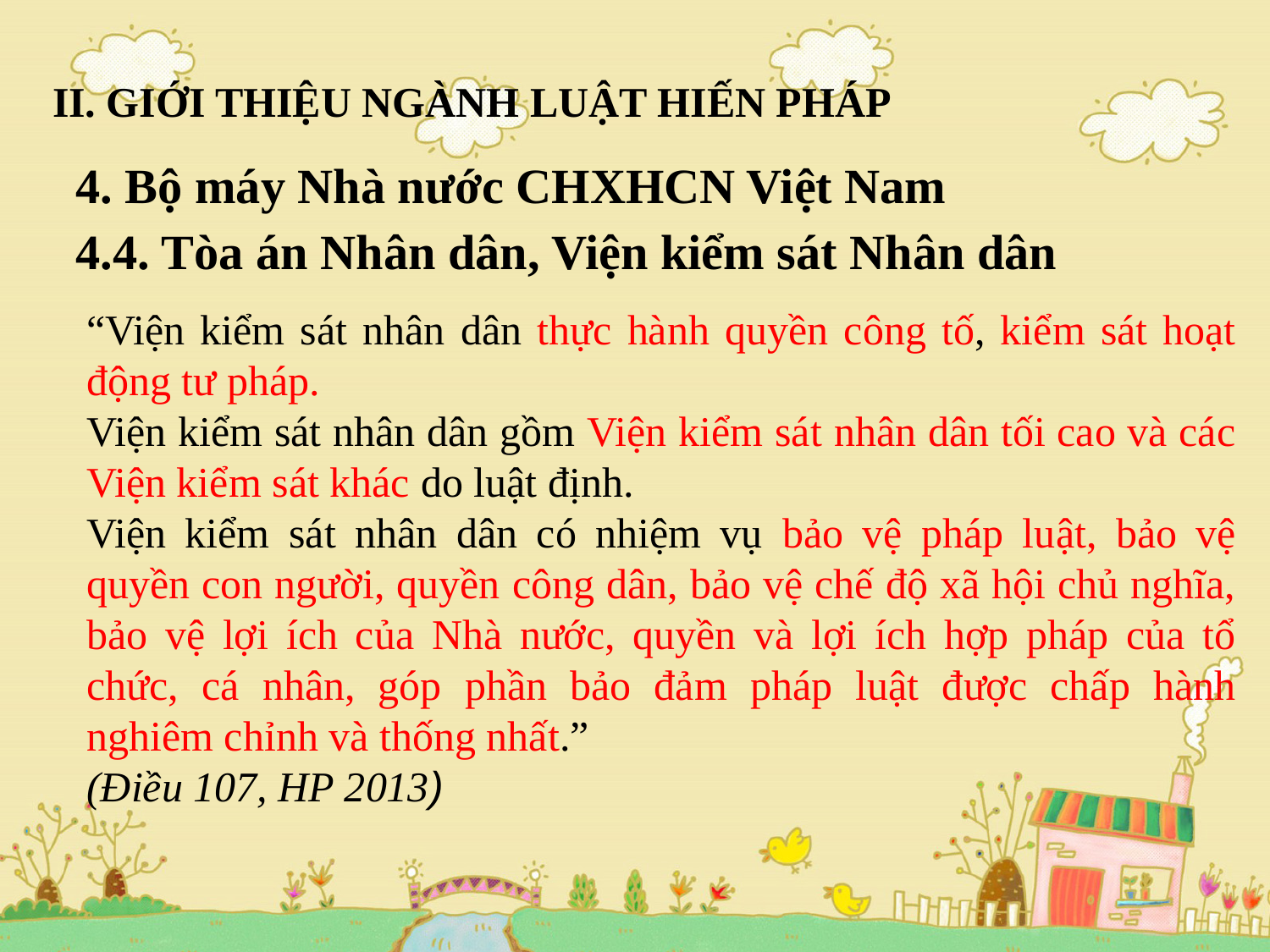

# II. GIỚI THIỆU NGÀNH LUẬT HIẾN PHÁP
4. Bộ máy Nhà nước CHXHCN Việt Nam
4.4. Tòa án Nhân dân, Viện kiểm sát Nhân dân
“Viện kiểm sát nhân dân thực hành quyền công tố, kiểm sát hoạt động tư pháp.
Viện kiểm sát nhân dân gồm Viện kiểm sát nhân dân tối cao và các Viện kiểm sát khác do luật định.
Viện kiểm sát nhân dân có nhiệm vụ bảo vệ pháp luật, bảo vệ quyền con người, quyền công dân, bảo vệ chế độ xã hội chủ nghĩa, bảo vệ lợi ích của Nhà nước, quyền và lợi ích hợp pháp của tổ chức, cá nhân, góp phần bảo đảm pháp luật được chấp hành nghiêm chỉnh và thống nhất.”
(Điều 107, HP 2013)